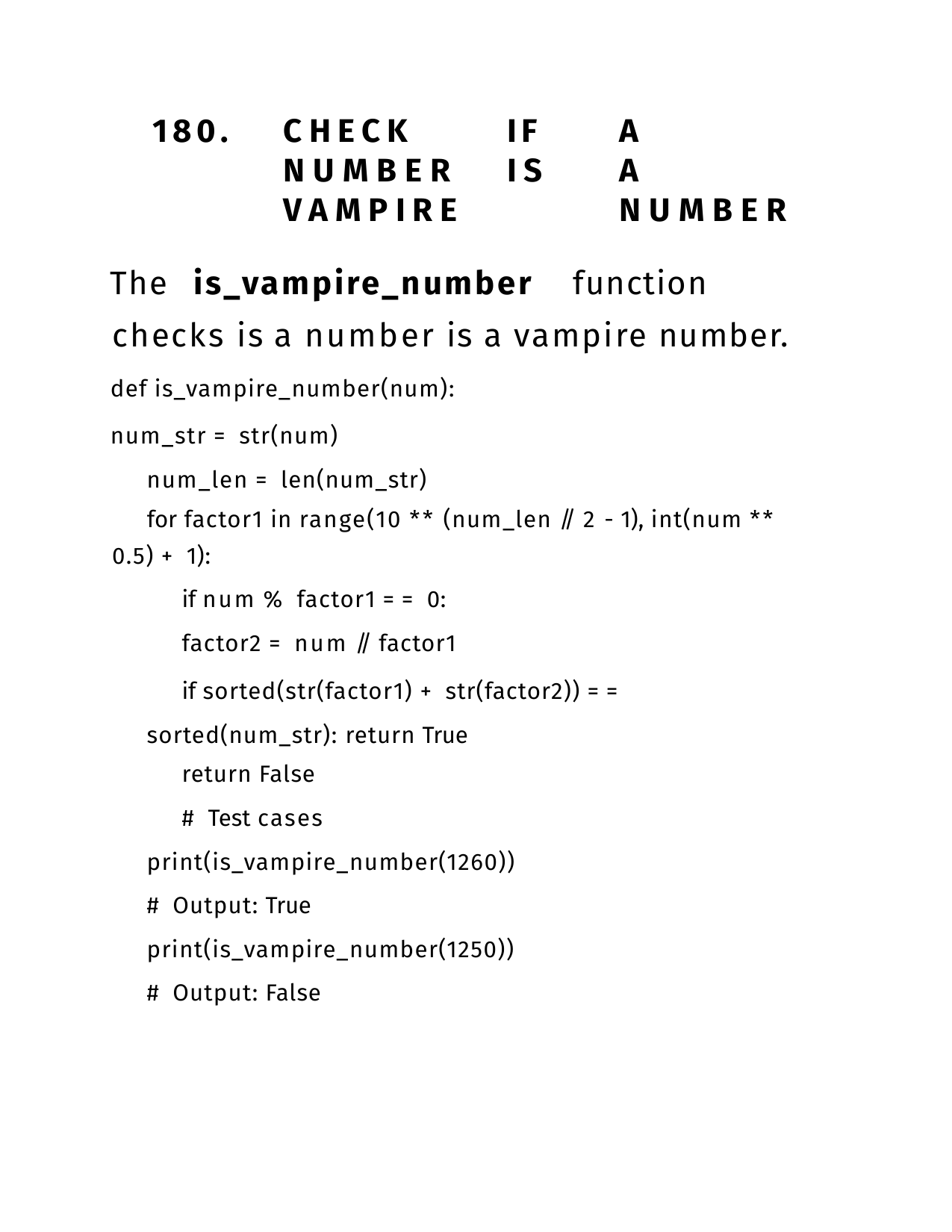

180.	CHECK	IF	A	NUMBER	IS	A VAMPIRE		NUMBER
The	is_vampire_number	function	checks is a number is a vampire number.
def is_vampire_number(num):
num_str = str(num) num_len = len(num_str)
for factor1 in range(10 ** (num_len // 2 - 1), int(num ** 0.5) + 1):
if num % factor1 == 0:
factor2 = num // factor1
if sorted(str(factor1) + str(factor2)) == sorted(num_str): return True
return False
# Test cases print(is_vampire_number(1260)) # Output: True print(is_vampire_number(1250)) # Output: False